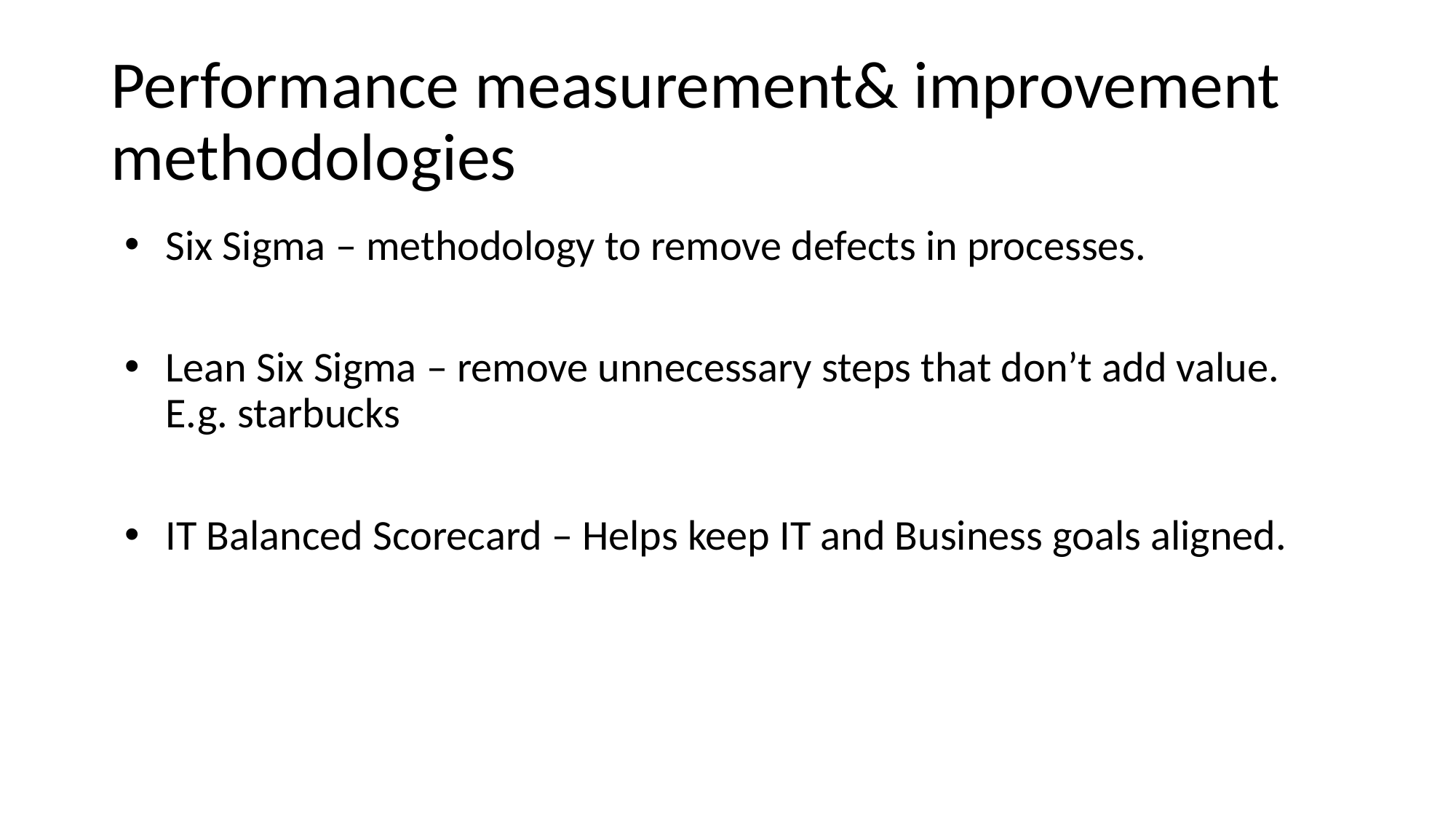

# Performance measurement& improvement methodologies
Six Sigma – methodology to remove defects in processes.

Lean Six Sigma – remove unnecessary steps that don’t add value. E.g. starbucks

IT Balanced Scorecard – Helps keep IT and Business goals aligned.